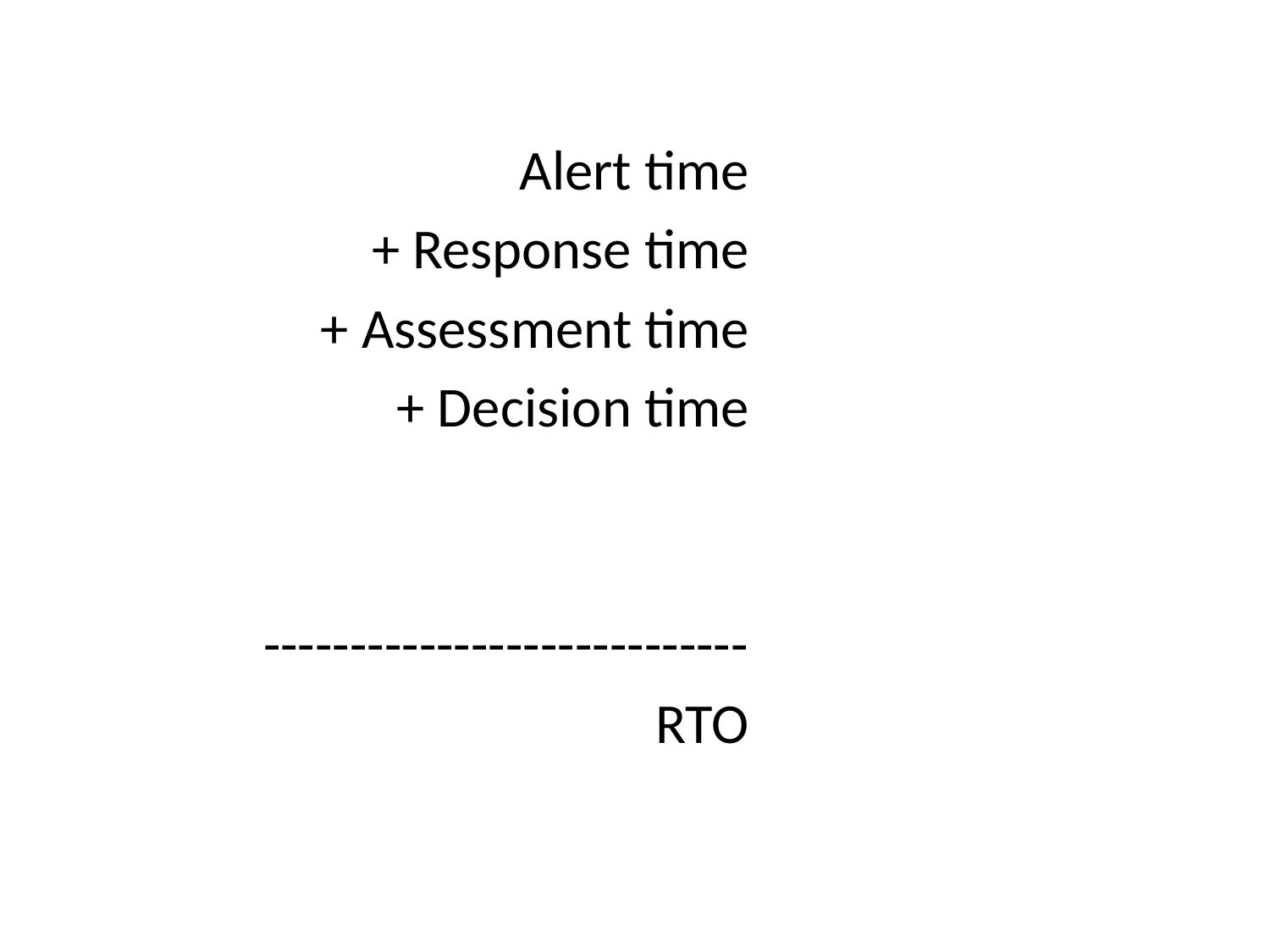

Alert time
+ Response time
+ Assessment time
+ Decision time

----------------------------
RTO